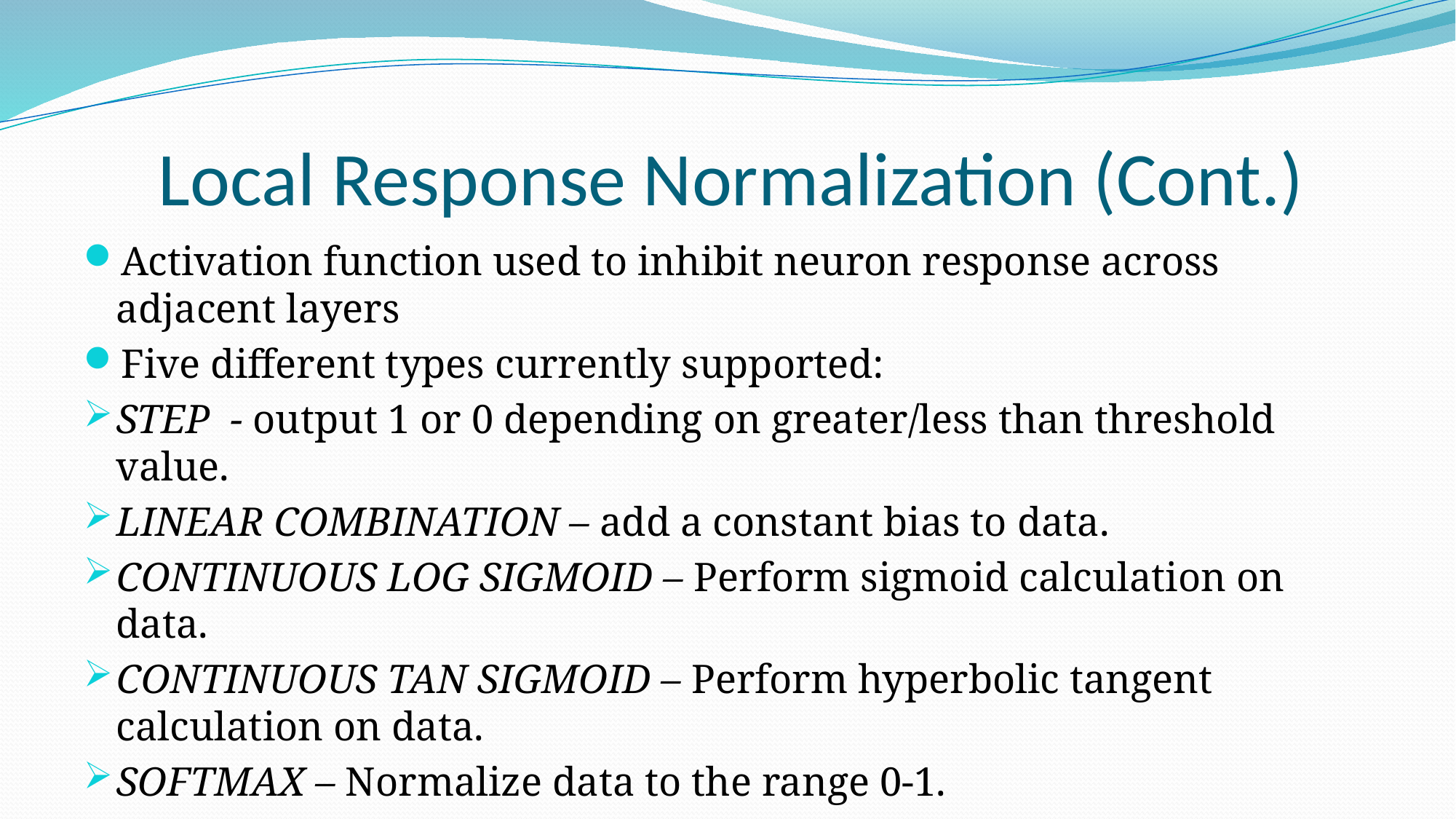

# Local Response Normalization (Cont.)
Activation function used to inhibit neuron response across adjacent layers
Five different types currently supported:
STEP  - output 1 or 0 depending on greater/less than threshold value.
LINEAR COMBINATION – add a constant bias to data.
CONTINUOUS LOG SIGMOID – Perform sigmoid calculation on data.
CONTINUOUS TAN SIGMOID – Perform hyperbolic tangent calculation on data.
SOFTMAX – Normalize data to the range 0-1.